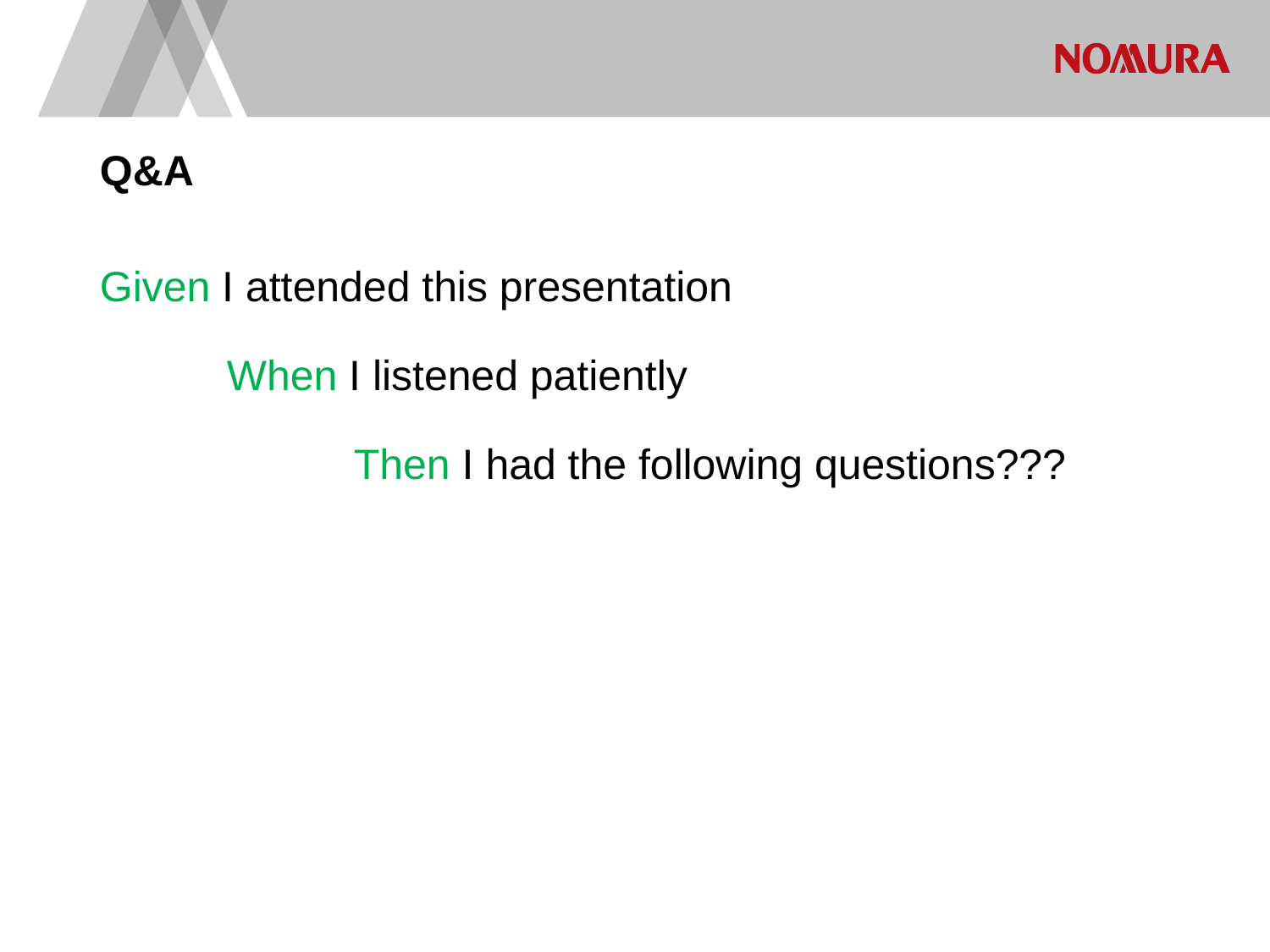

# Q&A
Given I attended this presentation
	When I listened patiently
		Then I had the following questions???